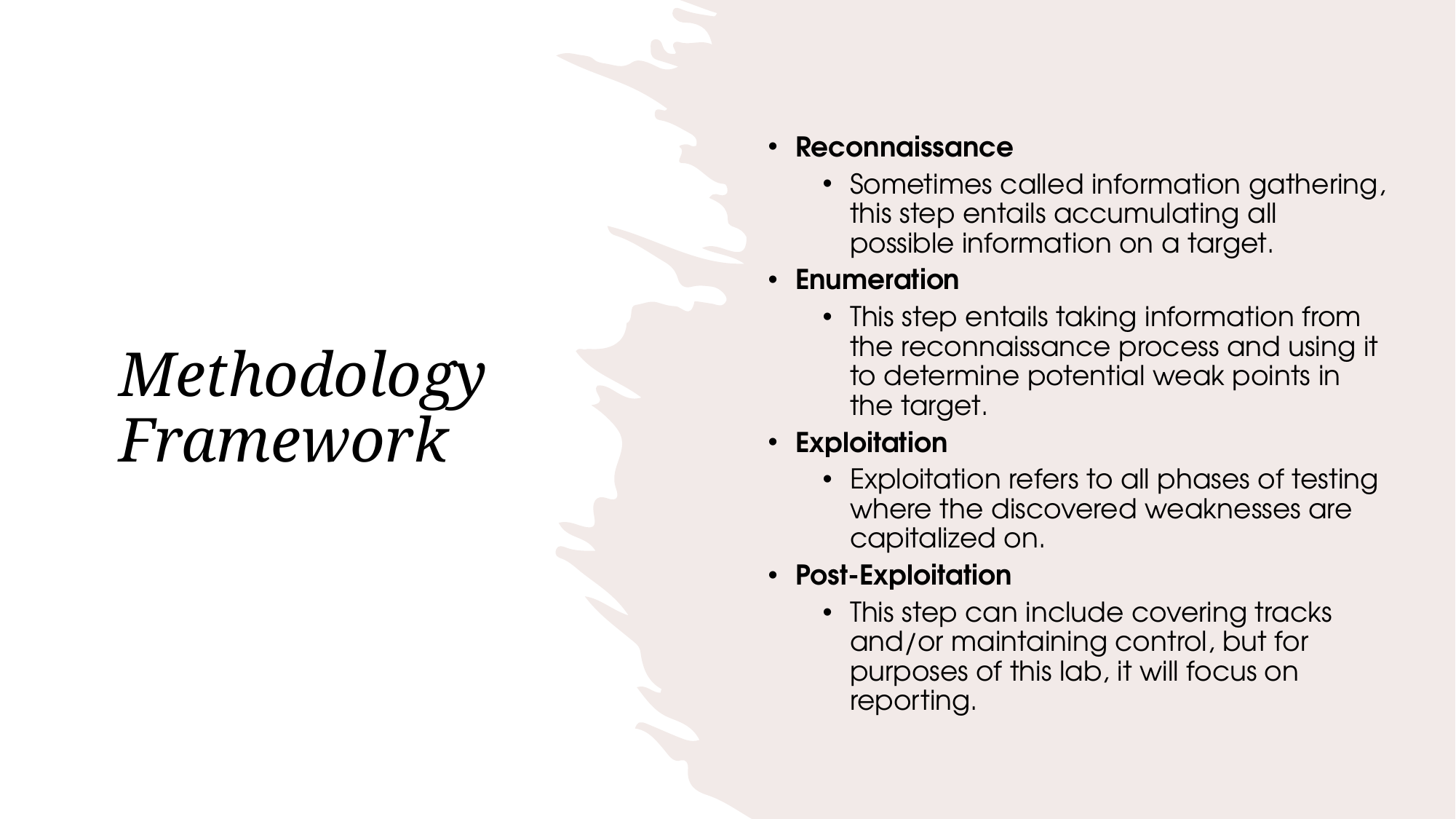

Reconnaissance
Sometimes called information gathering, this step entails accumulating all possible information on a target.
Enumeration
This step entails taking information from the reconnaissance process and using it to determine potential weak points in the target.
Exploitation
Exploitation refers to all phases of testing where the discovered weaknesses are capitalized on.
Post-Exploitation
This step can include covering tracks and/or maintaining control, but for purposes of this lab, it will focus on reporting.
# Methodology Framework